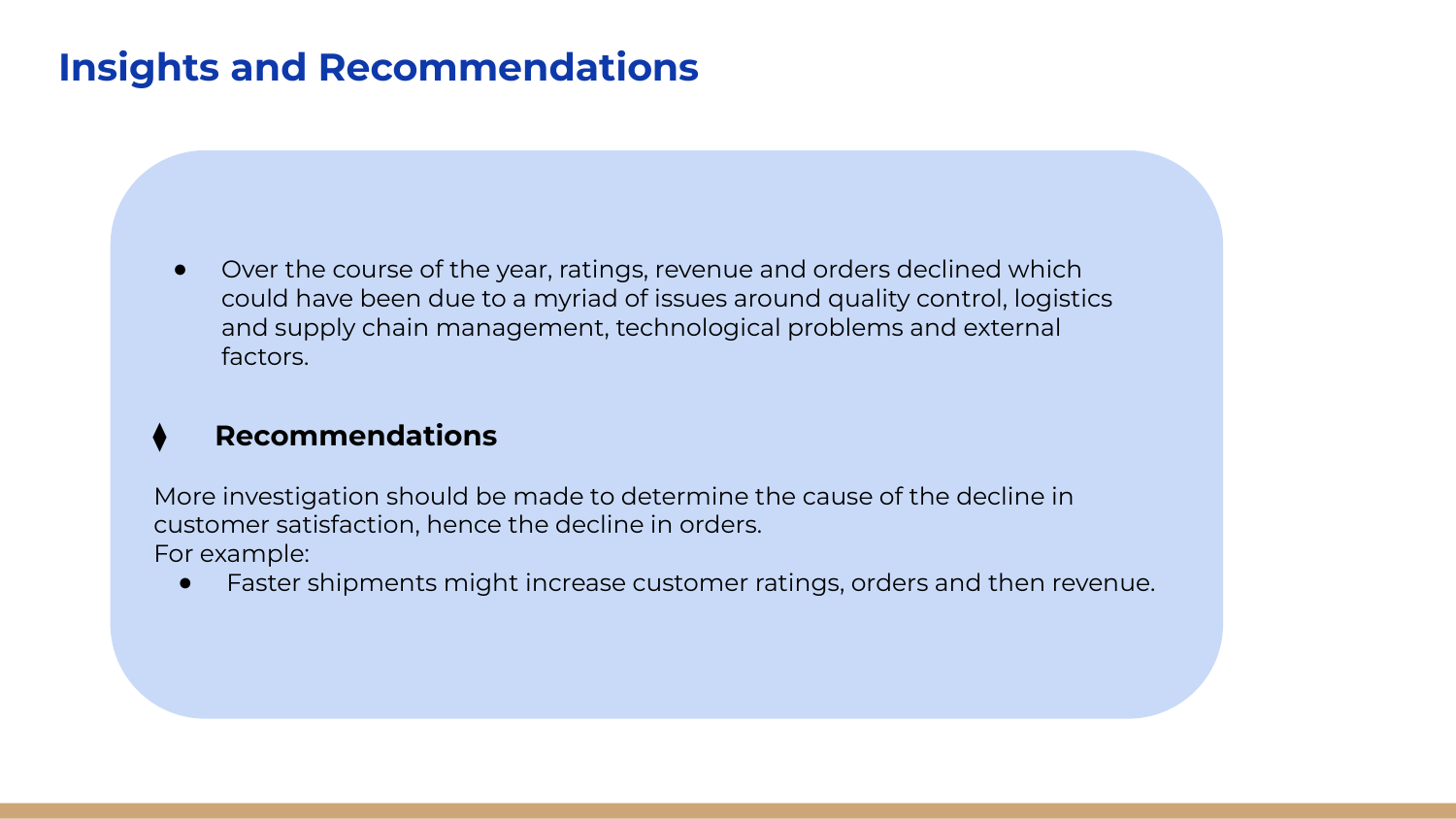

Insights and Recommendations
⧫
Over the course of the year, ratings, revenue and orders declined which could have been due to a myriad of issues around quality control, logistics and supply chain management, technological problems and external factors.
Recommendations
More investigation should be made to determine the cause of the decline in customer satisfaction, hence the decline in orders.
For example:
Faster shipments might increase customer ratings, orders and then revenue.